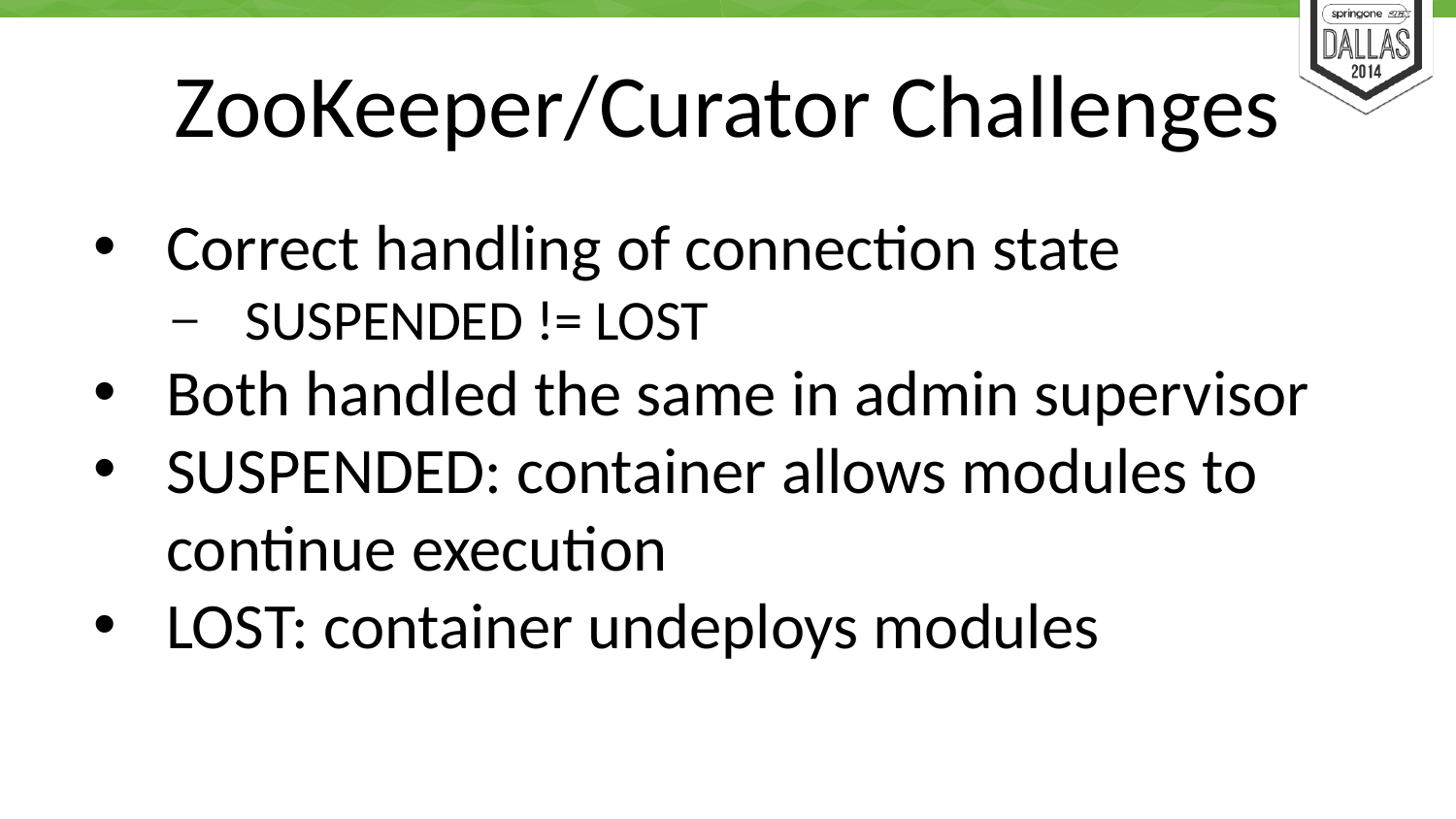

# ZooKeeper/Curator Challenges
Correct handling of connection state
SUSPENDED != LOST
Both handled the same in admin supervisor
SUSPENDED: container allows modules to continue execution
LOST: container undeploys modules